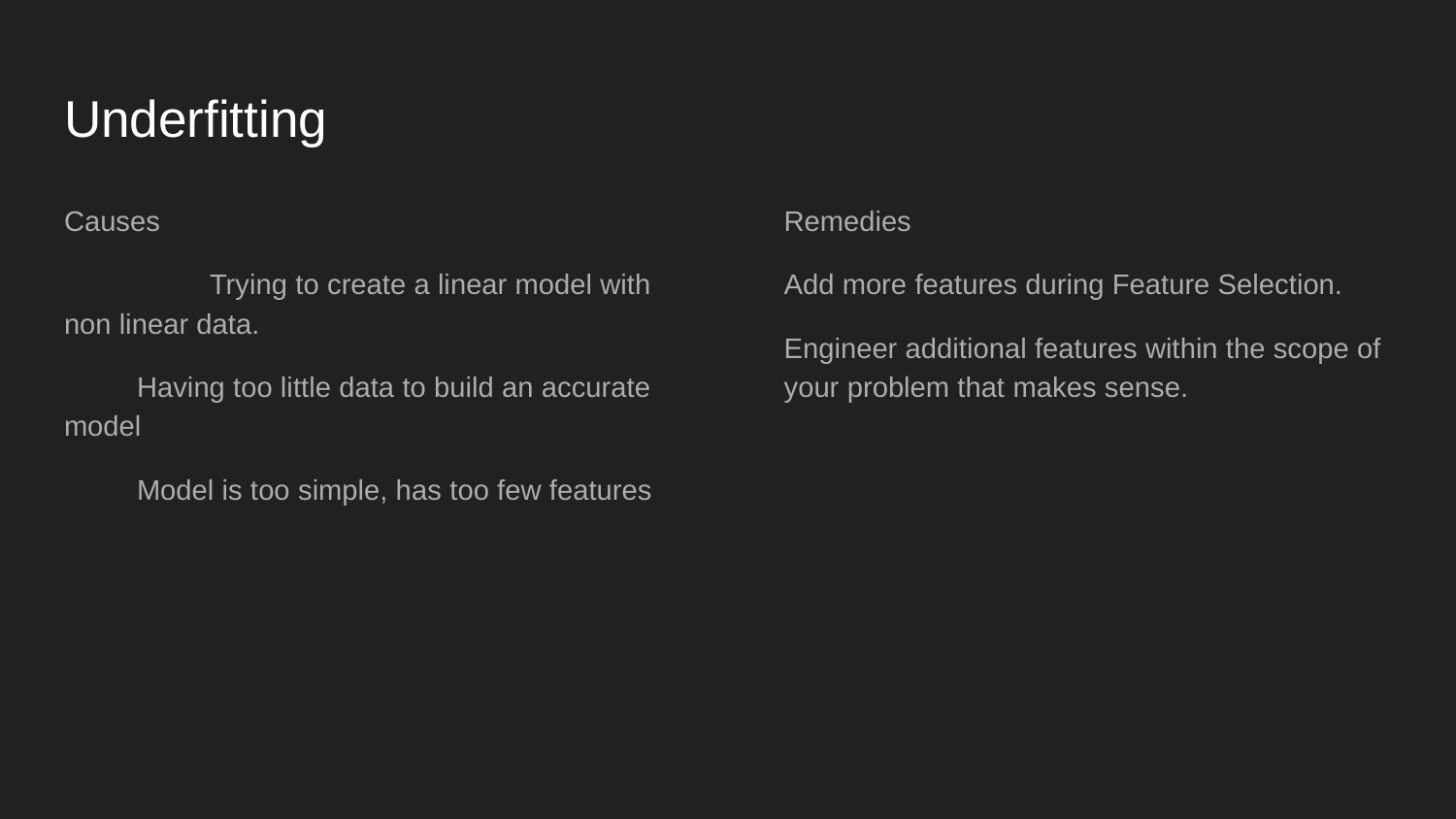

# Underfitting
Causes
	Trying to create a linear model with non linear data.
Having too little data to build an accurate model
Model is too simple, has too few features
Remedies
Add more features during Feature Selection.
Engineer additional features within the scope of your problem that makes sense.